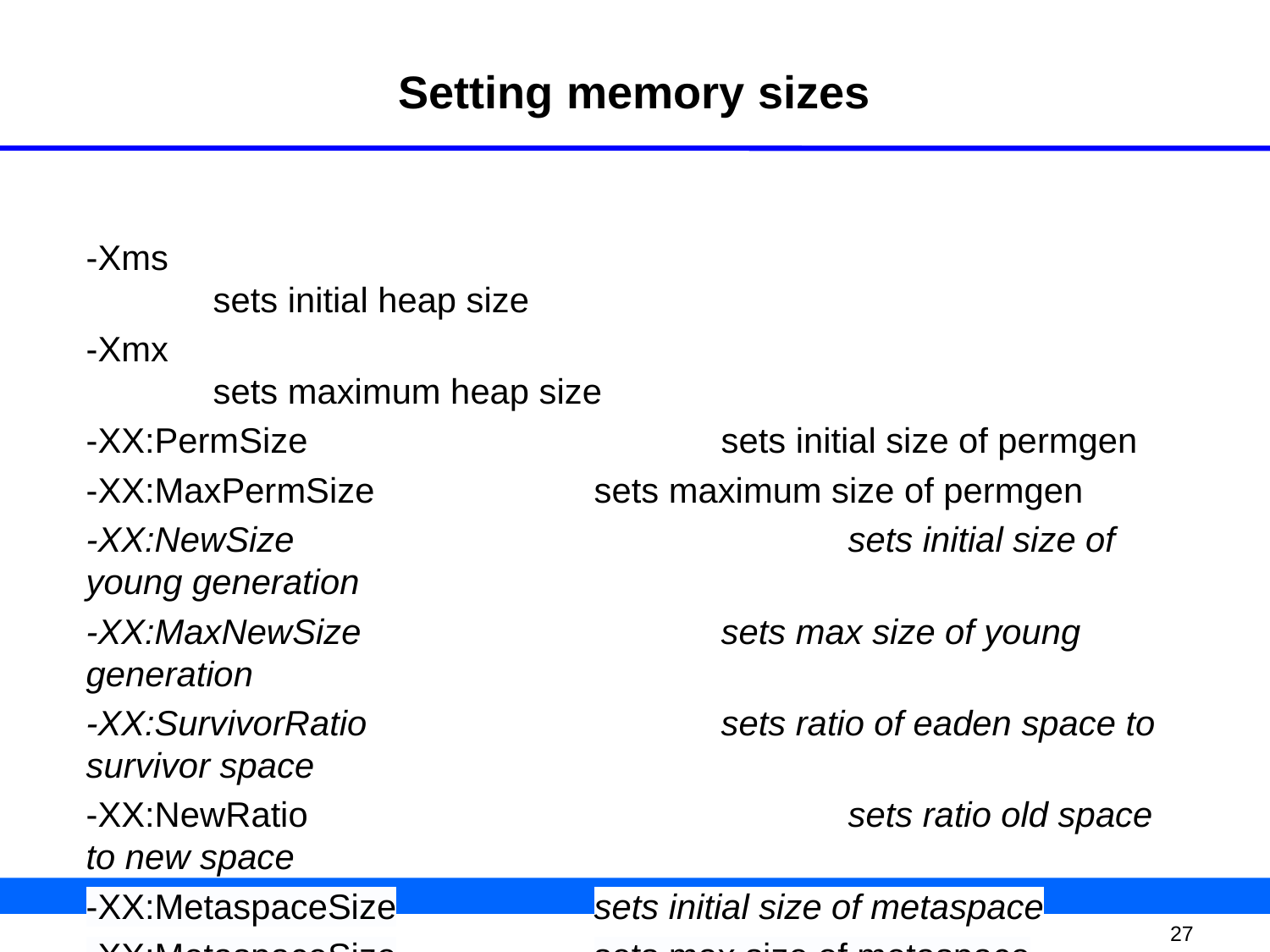

# Setting memory sizes

-Xms 									sets initial heap size
-Xmx 									sets maximum heap size
-XX:PermSize 				sets initial size of permgen
-XX:MaxPermSize 		sets maximum size of permgen
-XX:NewSize					sets initial size of young generation
-XX:MaxNewSize			sets max size of young generation
-XX:SurvivorRatio			sets ratio of eaden space to survivor space
-XX:NewRatio					sets ratio old space to new space
-XX:MetaspaceSize		sets initial size of metaspace
-XX:MetaspaceSize		sets max size of metaspace
-Xss 									sets the size of  thread stack for each thread